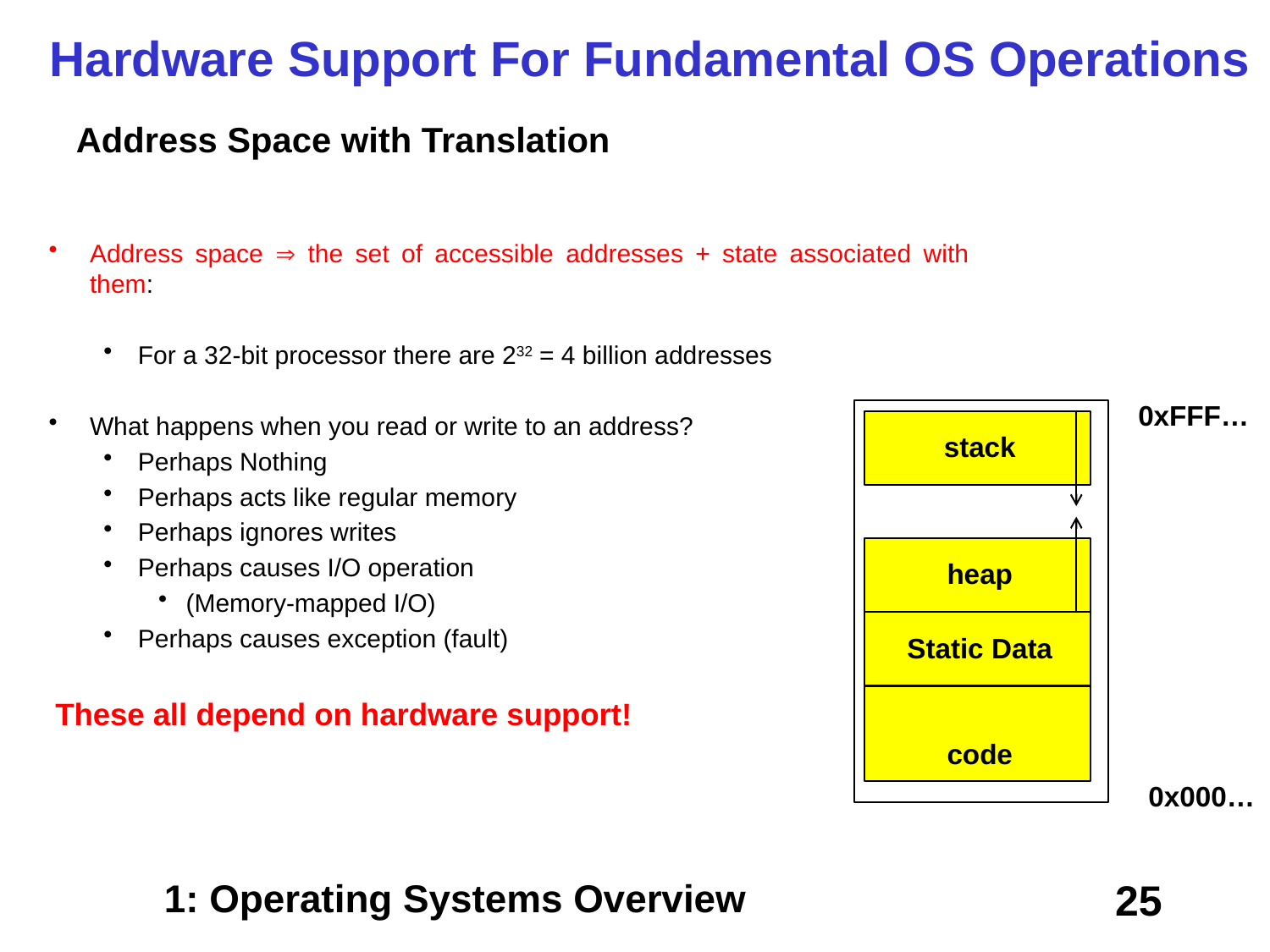

Hardware Support For Fundamental OS Operations
Address Space with Translation
Address space ⇒ the set of accessible addresses + state associated with them:

For a 32-bit processor there are 232 = 4 billion addresses

What happens when you read or write to an address?
Perhaps Nothing
Perhaps acts like regular memory
Perhaps ignores writes
Perhaps causes I/O operation
(Memory-mapped I/O)
Perhaps causes exception (fault)

These all depend on hardware support!

0xFFF…

stack

heap

Static Data

code
0x000…
1: Operating Systems Overview
25